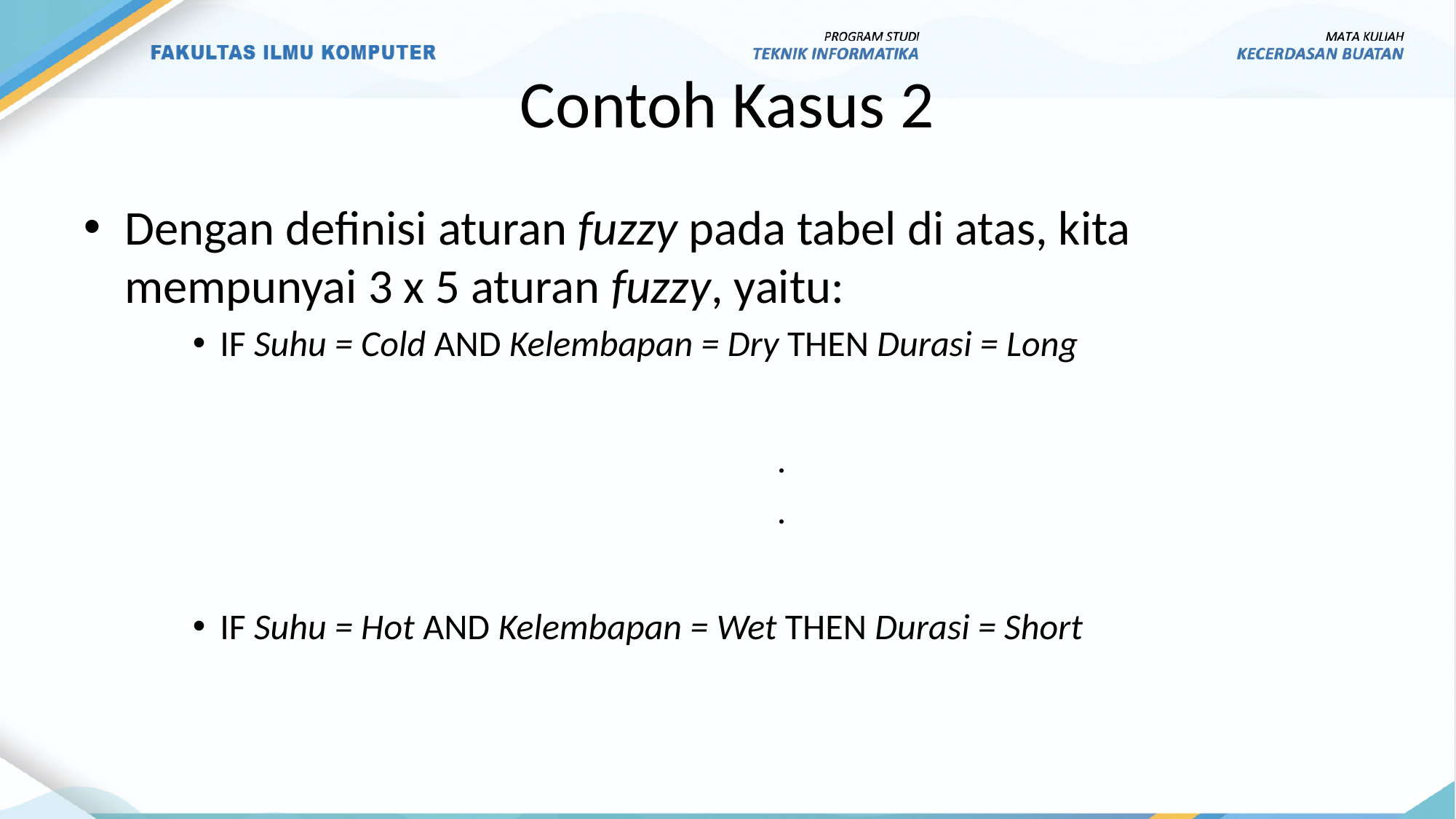

# Contoh Kasus 2
Dengan definisi aturan fuzzy pada tabel di atas, kita mempunyai 3 x 5 aturan fuzzy, yaitu:
IF Suhu = Cold AND Kelembapan = Dry THEN Durasi = Long

.
.

IF Suhu = Hot AND Kelembapan = Wet THEN Durasi = Short